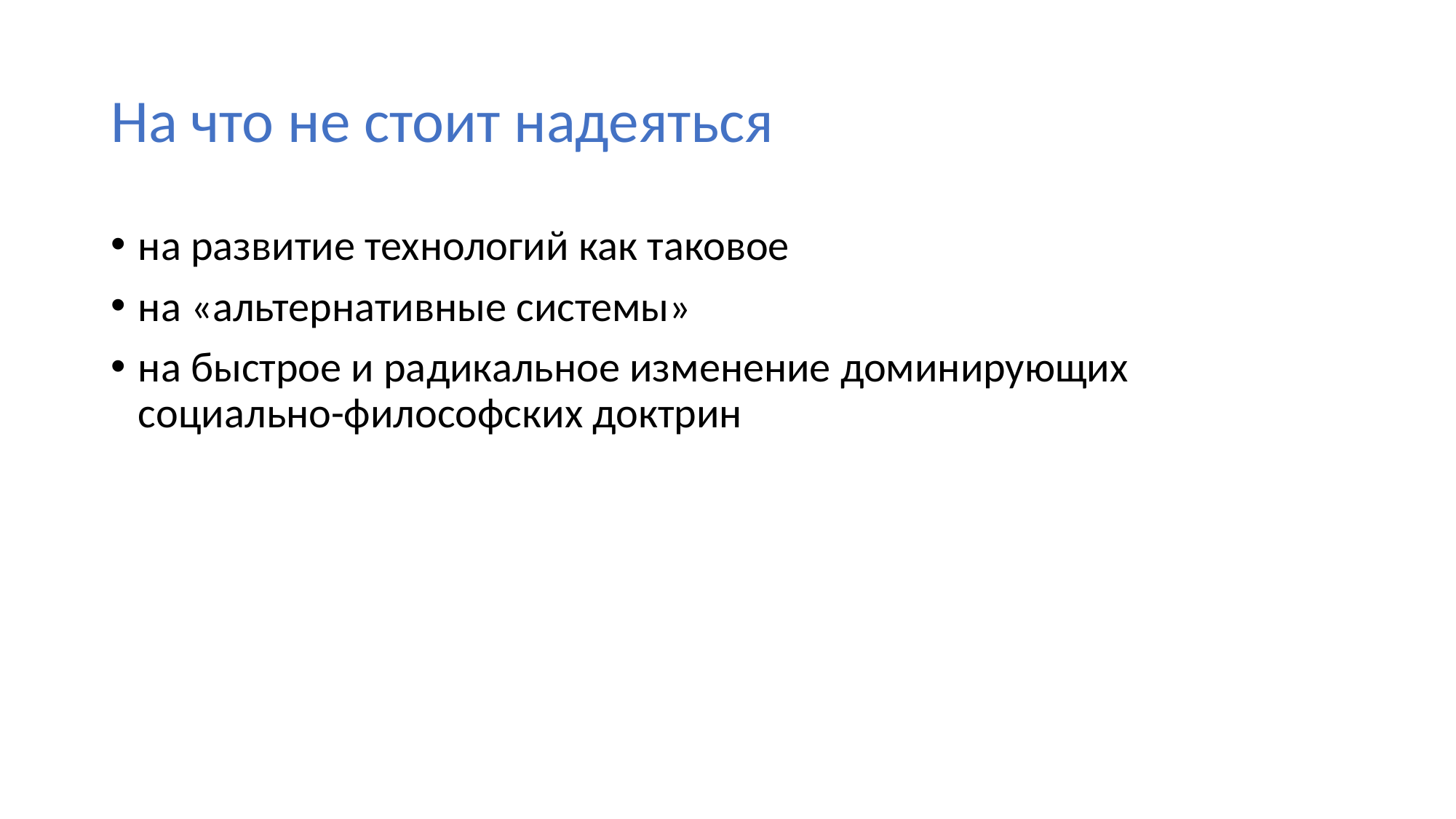

# На что не стоит надеяться
на развитие технологий как таковое
на «альтернативные системы»
на быстрое и радикальное изменение доминирующих социально-философских доктрин